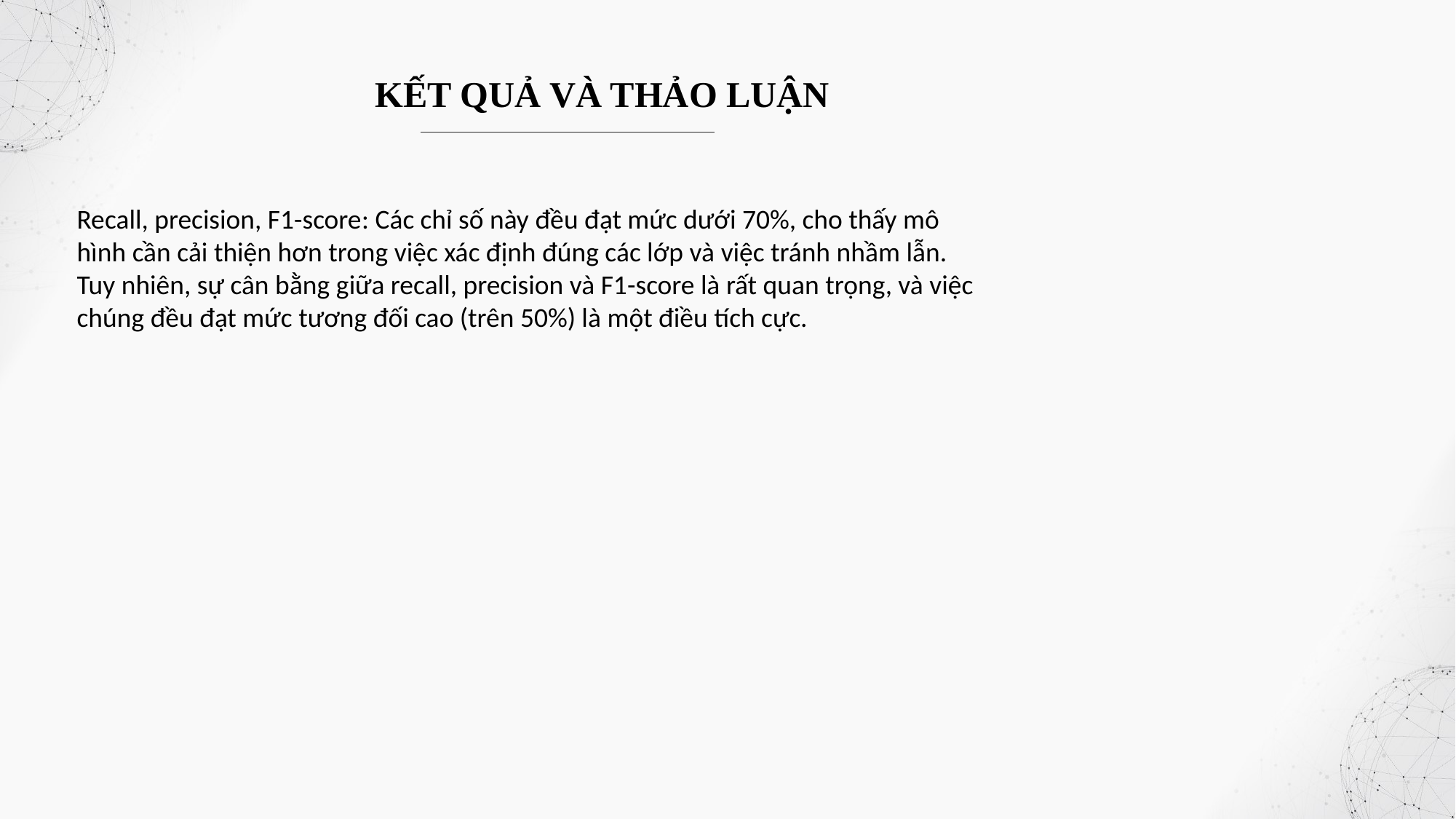

KẾT QUẢ VÀ THẢO LUẬN
Recall, precision, F1-score: Các chỉ số này đều đạt mức dưới 70%, cho thấy mô hình cần cải thiện hơn trong việc xác định đúng các lớp và việc tránh nhầm lẫn. Tuy nhiên, sự cân bằng giữa recall, precision và F1-score là rất quan trọng, và việc chúng đều đạt mức tương đối cao (trên 50%) là một điều tích cực.